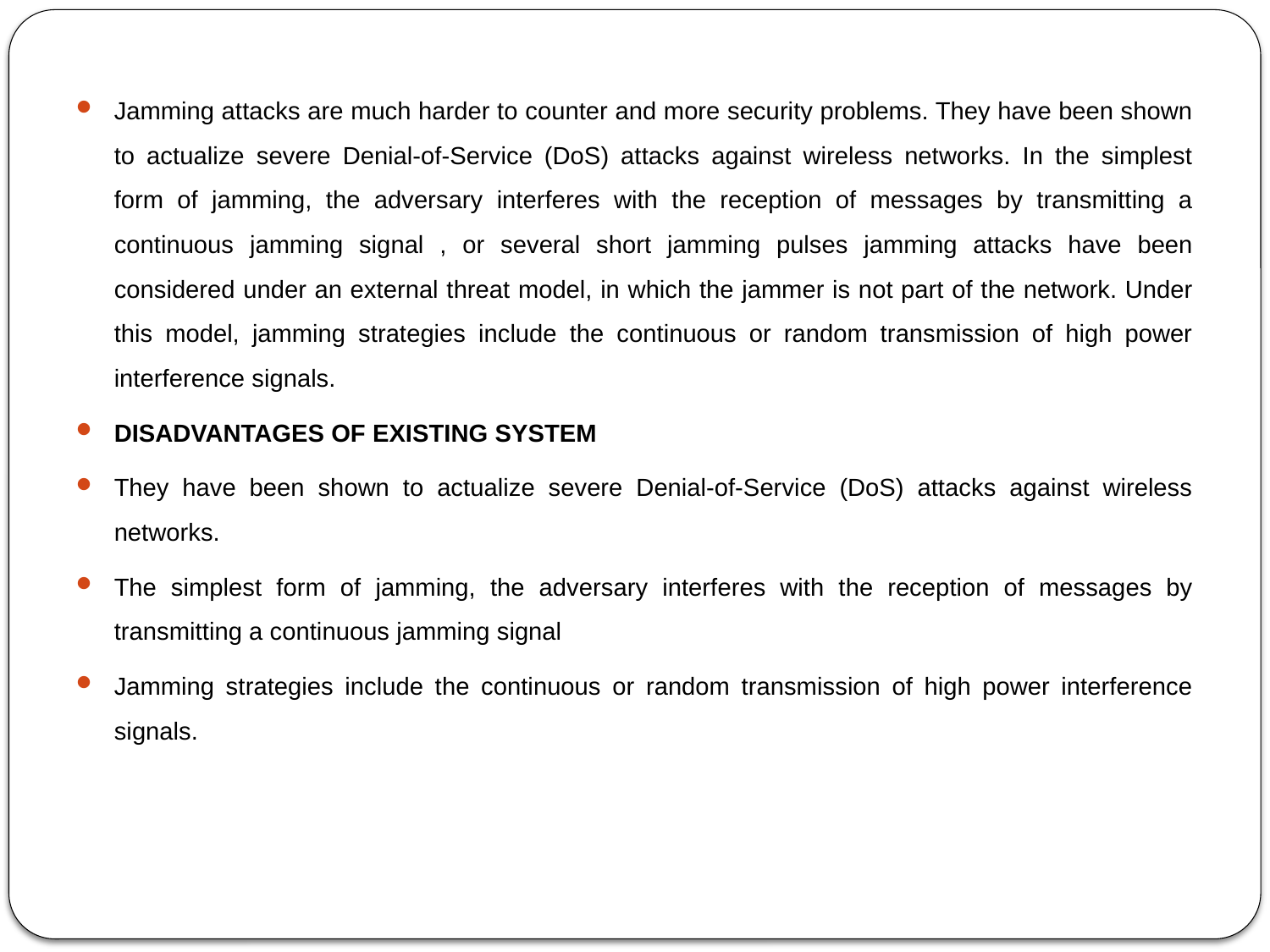

Jamming attacks are much harder to counter and more security problems. They have been shown to actualize severe Denial-of-Service (DoS) attacks against wireless networks. In the simplest form of jamming, the adversary interferes with the reception of messages by transmitting a continuous jamming signal , or several short jamming pulses jamming attacks have been considered under an external threat model, in which the jammer is not part of the network. Under this model, jamming strategies include the continuous or random transmission of high power interference signals.
DISADVANTAGES OF EXISTING SYSTEM
They have been shown to actualize severe Denial-of-Service (DoS) attacks against wireless networks.
The simplest form of jamming, the adversary interferes with the reception of messages by transmitting a continuous jamming signal
Jamming strategies include the continuous or random transmission of high power interference signals.